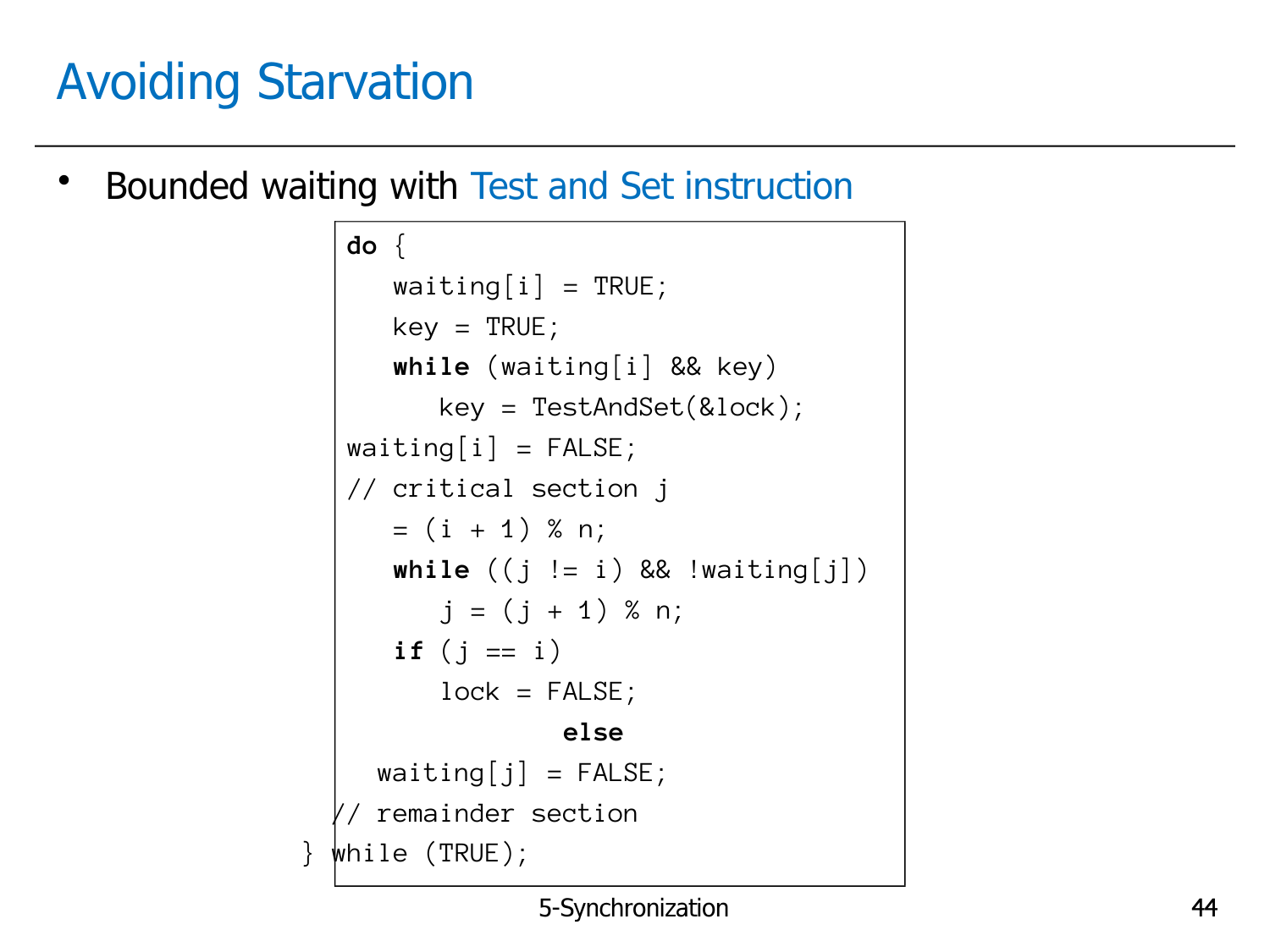

# Avoiding Starvation
Bounded waiting with Test and Set instruction
do {
waiting[i] = TRUE; key = TRUE;
while (waiting[i] && key) key = TestAndSet(&lock);
waiting[i] = FALSE;
// critical section j = (i + 1) % n;
while ((j != i) && !waiting[j]) j = (j + 1) % n;
if (j == i) lock = FALSE;
else
waiting[j] = FALSE;
// remainder section
} while (TRUE);

5-Synchronization
44